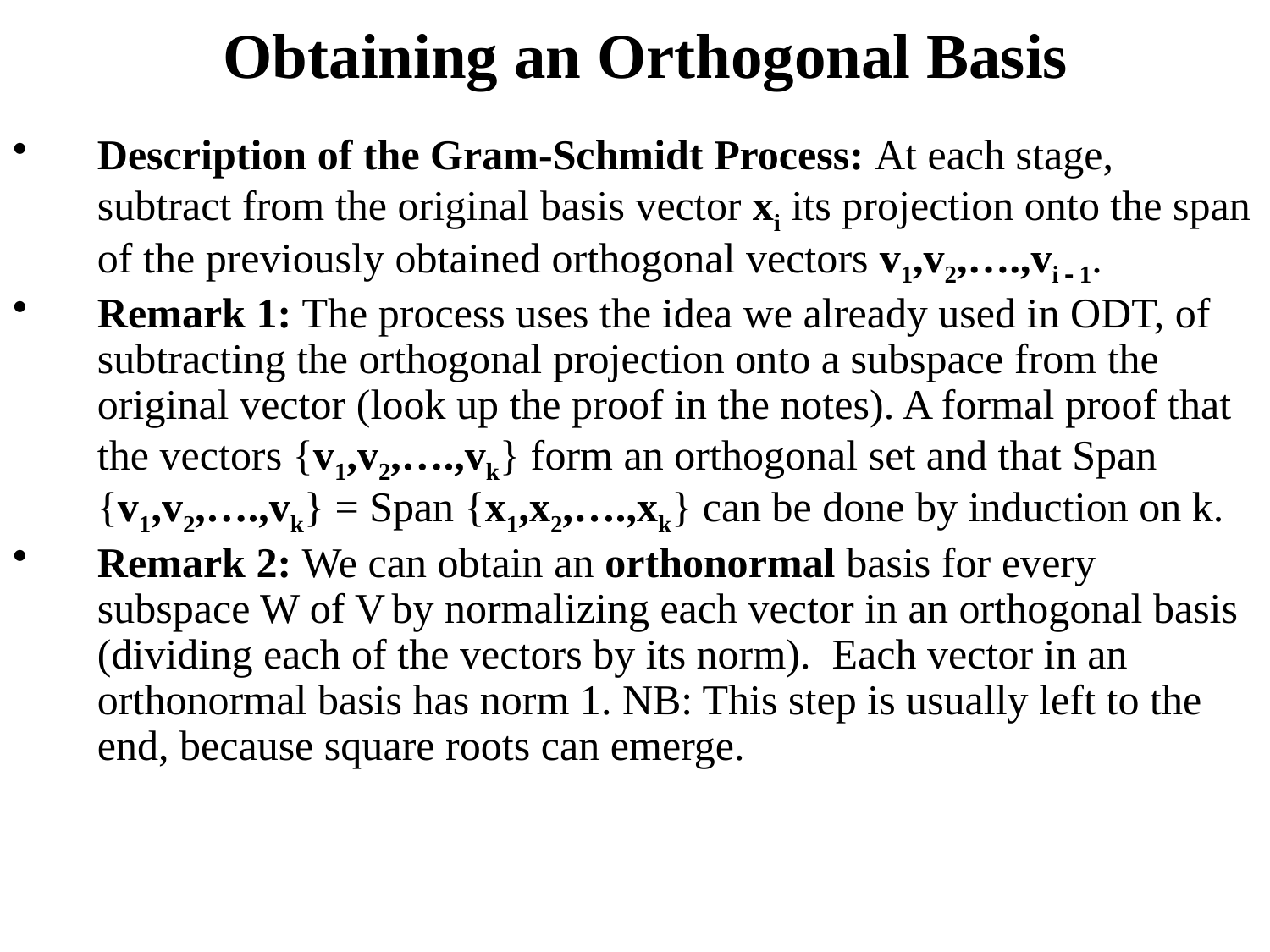

# Obtaining an Orthogonal Basis
Description of the Gram-Schmidt Process: At each stage, subtract from the original basis vector xi its projection onto the span of the previously obtained orthogonal vectors v1,v2,….,vi − 1.
Remark 1: The process uses the idea we already used in ODT, of subtracting the orthogonal projection onto a subspace from the original vector (look up the proof in the notes). A formal proof that the vectors {v1,v2,….,vk} form an orthogonal set and that Span {v1,v2,….,vk} = Span {x1,x2,….,xk} can be done by induction on k.
Remark 2: We can obtain an orthonormal basis for every subspace W of V by normalizing each vector in an orthogonal basis (dividing each of the vectors by its norm).  Each vector in an orthonormal basis has norm 1. NB: This step is usually left to the end, because square roots can emerge.